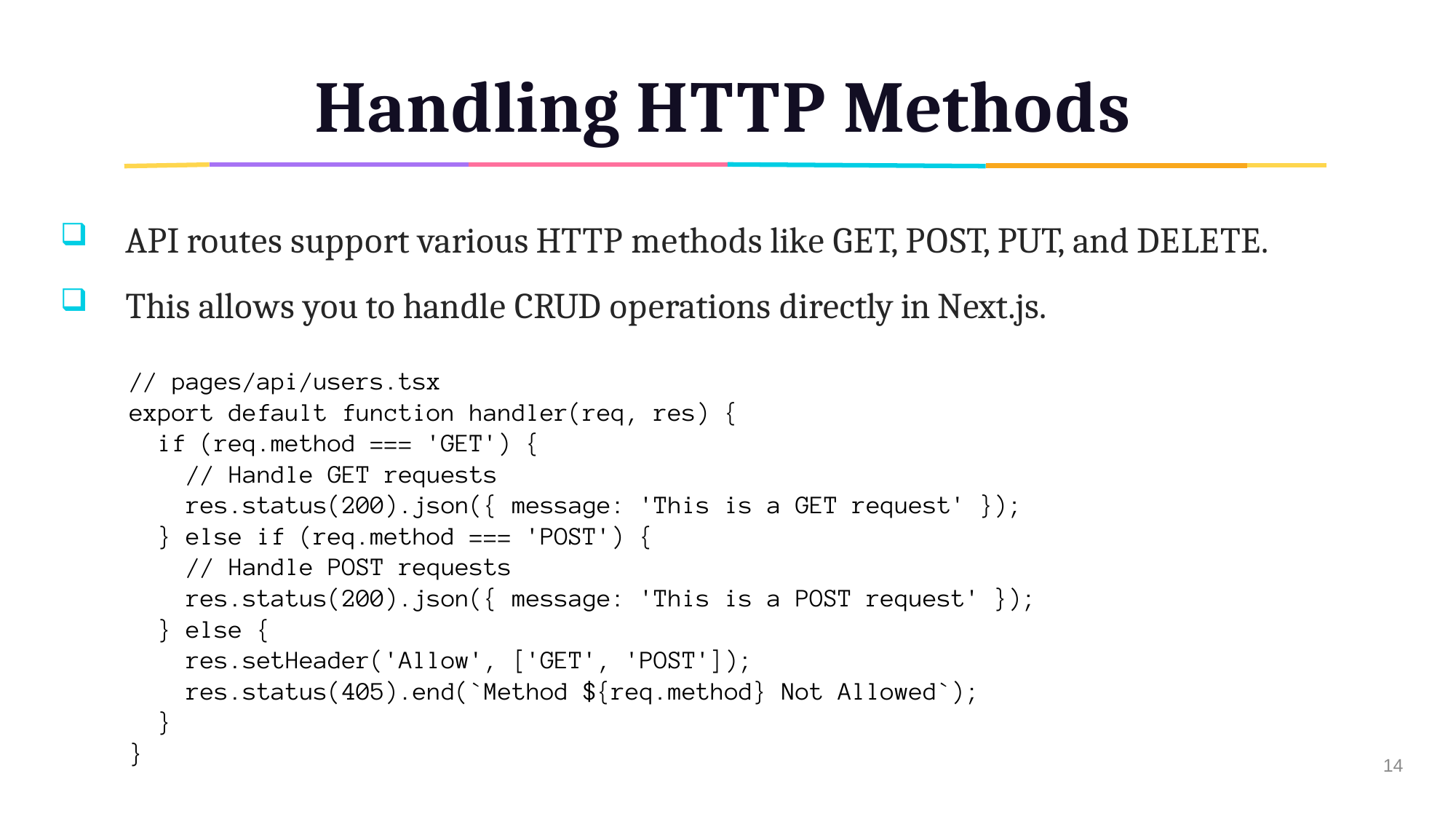

# Handling HTTP Methods
API routes support various HTTP methods like GET, POST, PUT, and DELETE.
This allows you to handle CRUD operations directly in Next.js.
// pages/api/users.tsx
export default function handler(req, res) {
  if (req.method === 'GET') {
    // Handle GET requests
    res.status(200).json({ message: 'This is a GET request' });
  } else if (req.method === 'POST') {
    // Handle POST requests
    res.status(200).json({ message: 'This is a POST request' });
  } else {
    res.setHeader('Allow', ['GET', 'POST']);
    res.status(405).end(`Method ${req.method} Not Allowed`);
  }
}
14